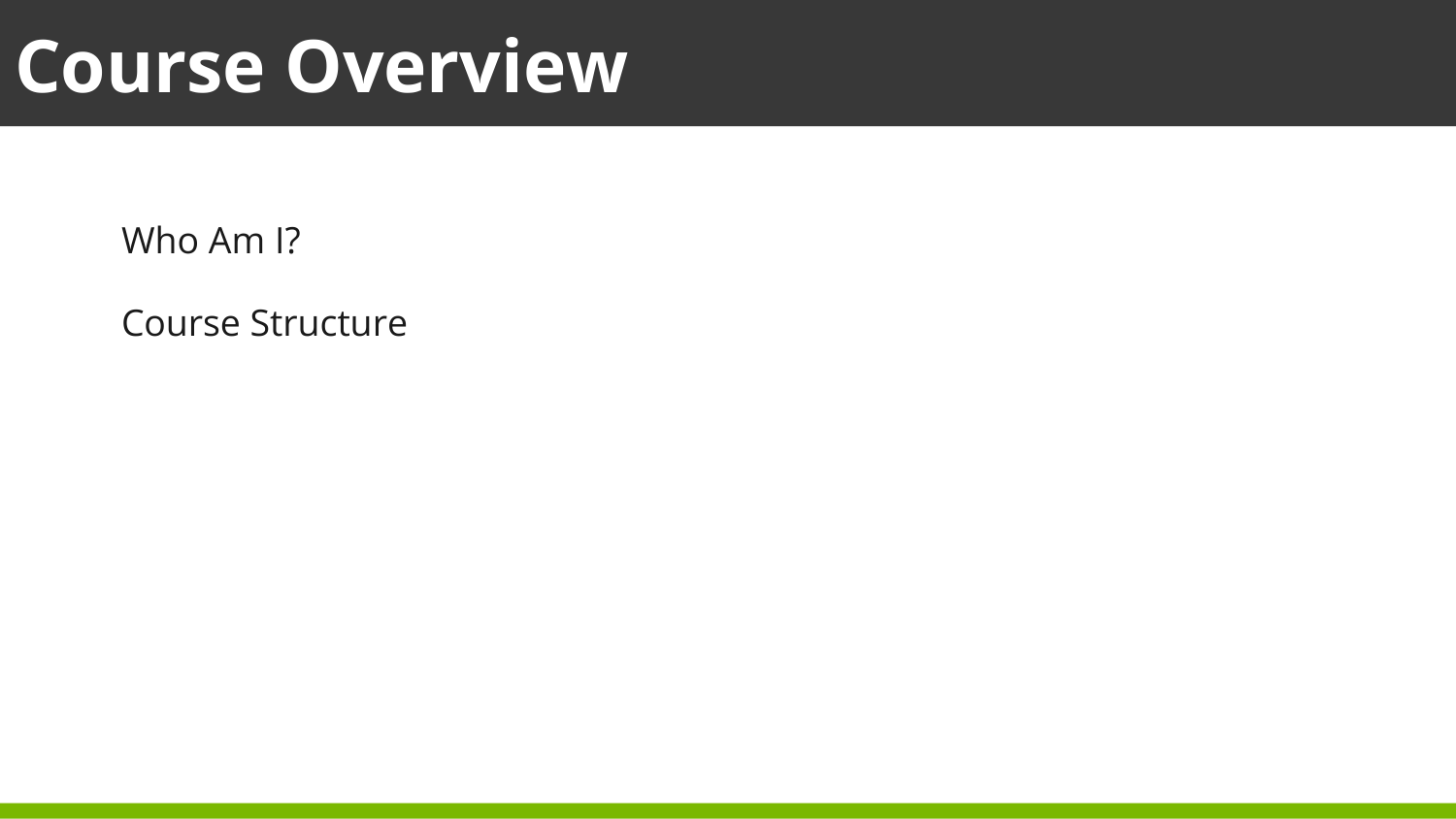

Course Overview
Who Am I?
Course Structure